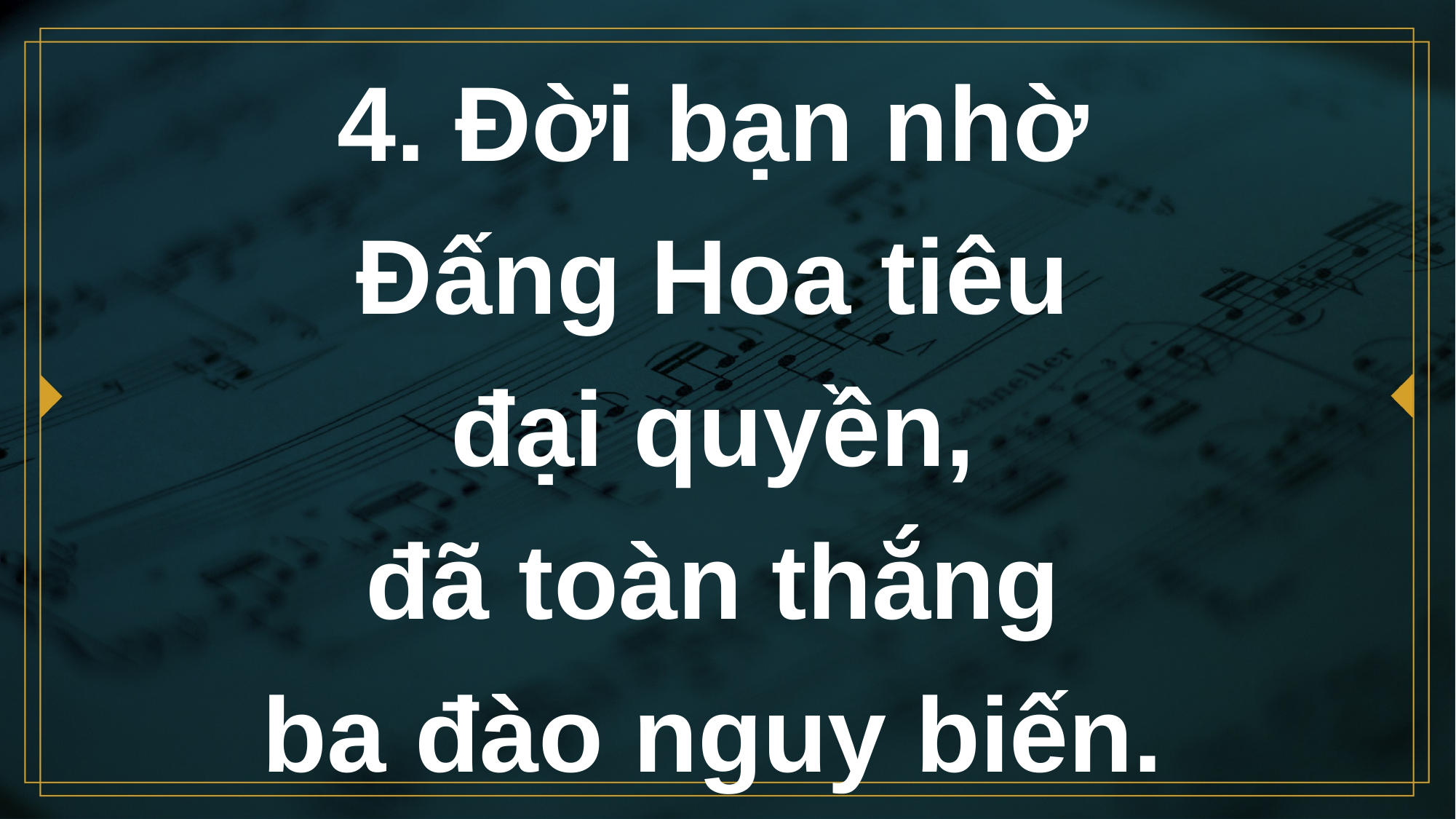

# 4. Đời bạn nhờ Đấng Hoa tiêu đại quyền, đã toàn thắng ba đào nguy biến.